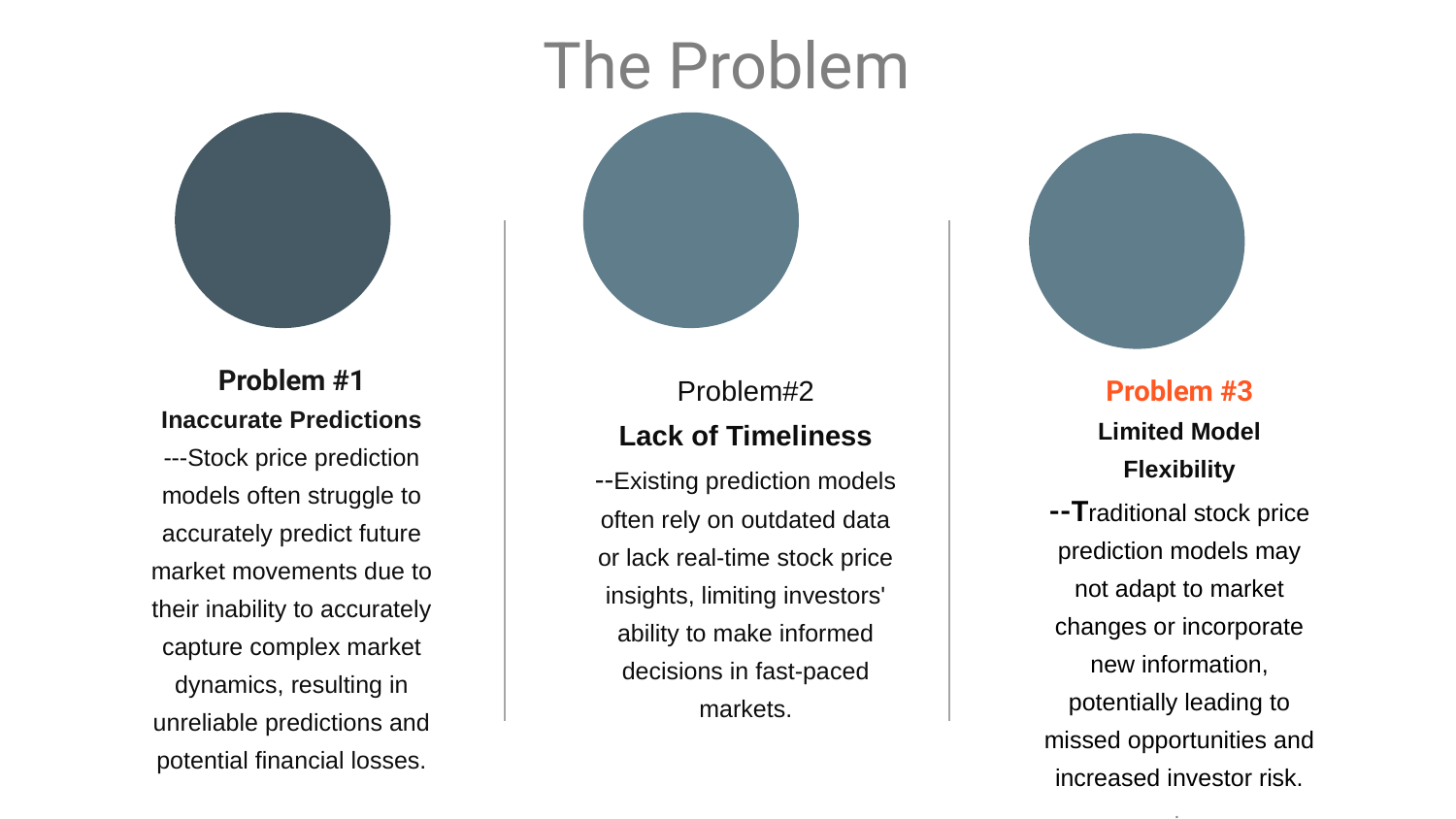

# The Problem

Problem #1
Inaccurate Predictions
---Stock price prediction models often struggle to accurately predict future market movements due to their inability to accurately capture complex market dynamics, resulting in unreliable predictions and potential financial losses.

Problem#2
Lack of Timeliness
--Existing prediction models often rely on outdated data or lack real-time stock price insights, limiting investors' ability to make informed decisions in fast-paced markets.
Problem #3
Limited Model Flexibility
--Traditional stock price prediction models may not adapt to market changes or incorporate new information, potentially leading to missed opportunities and increased investor risk.
.